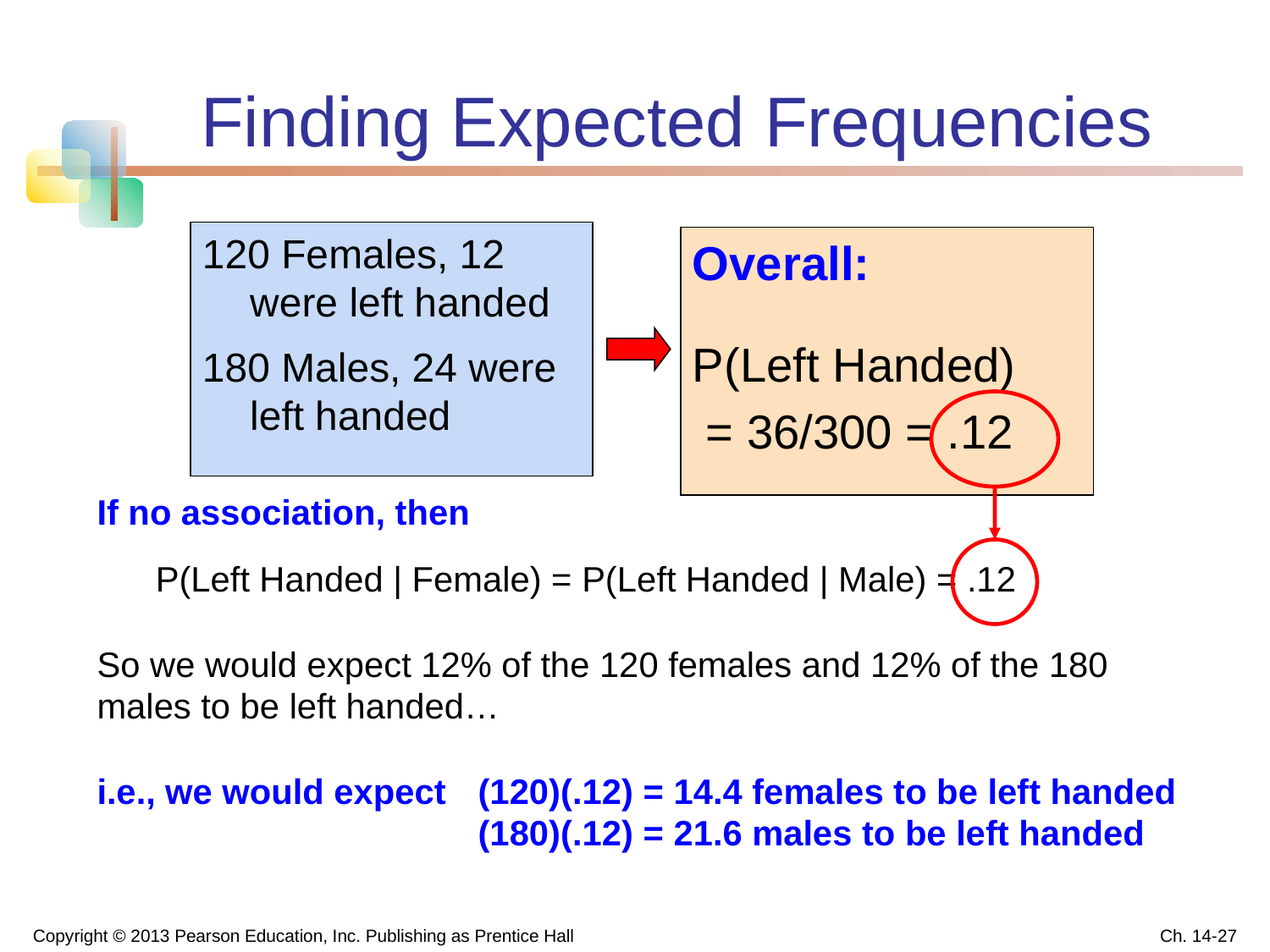

# Finding Expected Frequencies
120 Females, 12 were left handed
180 Males, 24 were left handed
Overall:

P(Left Handed)
 = 36/300 = .12

If no association, then

      P(Left Handed | Female) = P(Left Handed | Male) = .12

So we would expect 12% of the 120 females and 12% of the 180 males to be left handed…

i.e., we would expect 	(120)(.12) = 14.4 females to be left handed
			(180)(.12) = 21.6 males to be left handed

Copyright © 2013 Pearson Education, Inc. Publishing as Prentice Hall
Ch. 14-27